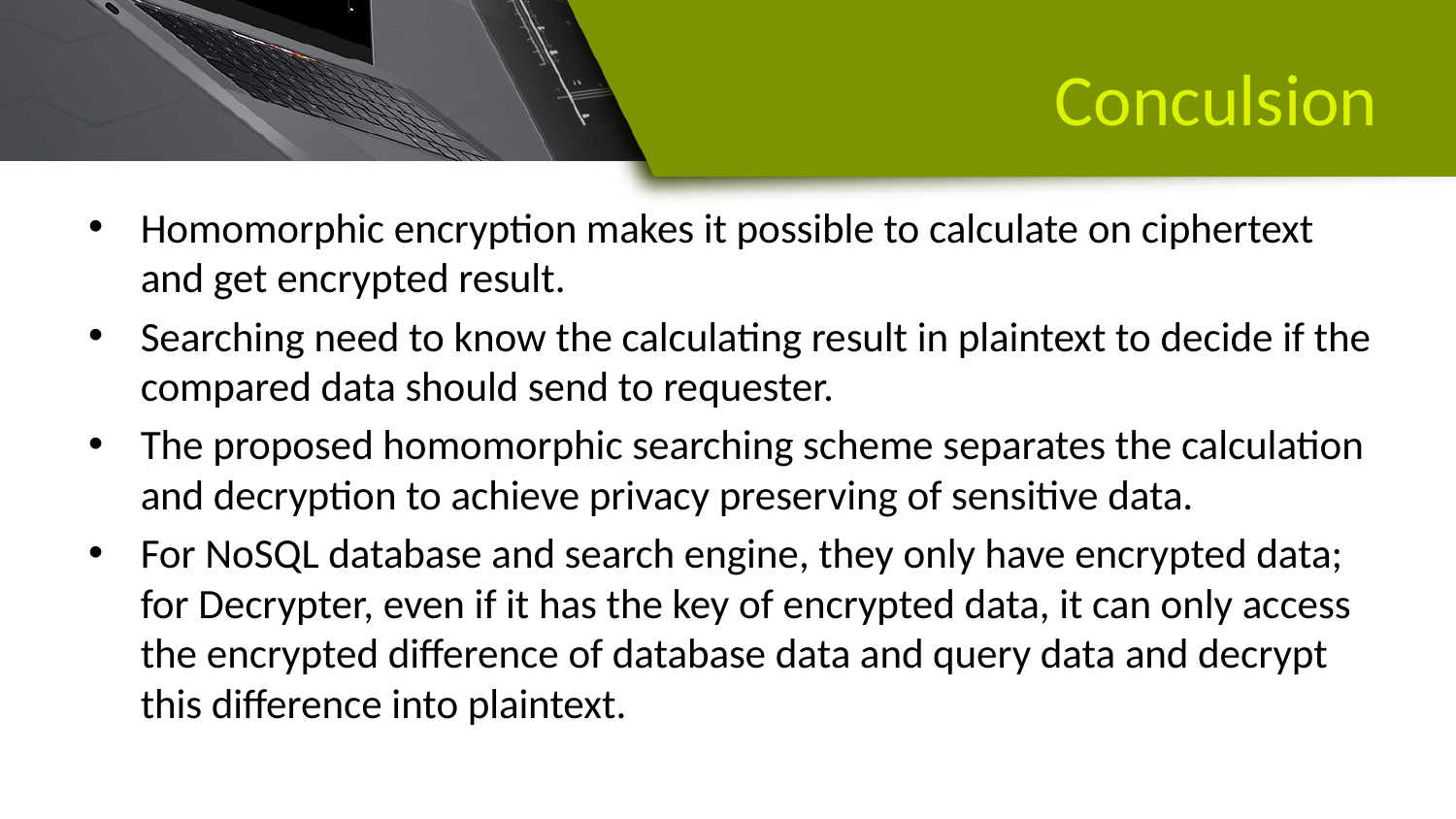

# Conculsion
Homomorphic encryption makes it possible to calculate on ciphertext and get encrypted result.
Searching need to know the calculating result in plaintext to decide if the compared data should send to requester.
The proposed homomorphic searching scheme separates the calculation and decryption to achieve privacy preserving of sensitive data.
For NoSQL database and search engine, they only have encrypted data; for Decrypter, even if it has the key of encrypted data, it can only access the encrypted difference of database data and query data and decrypt this difference into plaintext.